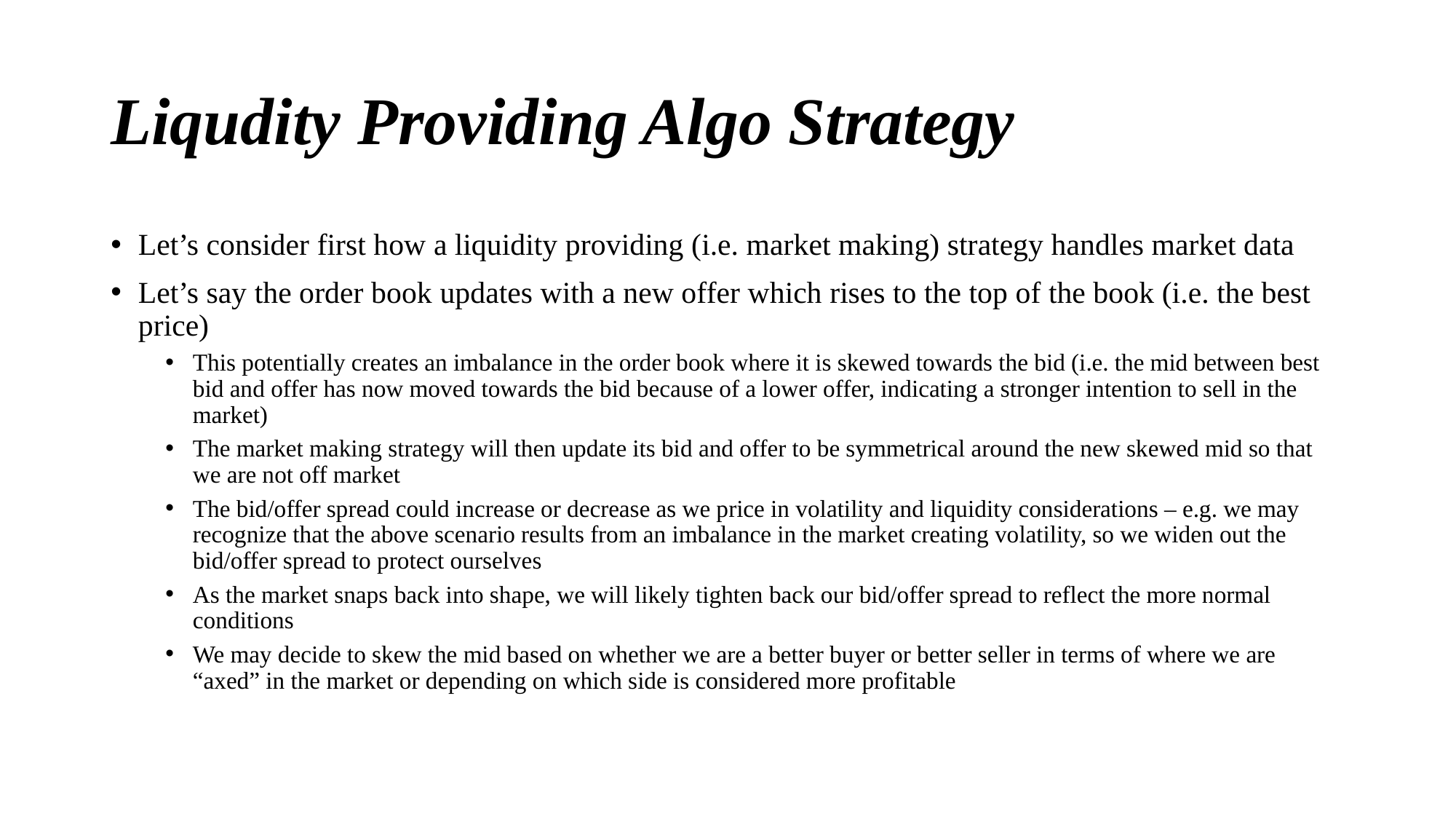

# Liqudity Providing Algo Strategy
Let’s consider first how a liquidity providing (i.e. market making) strategy handles market data
Let’s say the order book updates with a new offer which rises to the top of the book (i.e. the best price)
This potentially creates an imbalance in the order book where it is skewed towards the bid (i.e. the mid between best bid and offer has now moved towards the bid because of a lower offer, indicating a stronger intention to sell in the market)
The market making strategy will then update its bid and offer to be symmetrical around the new skewed mid so that we are not off market
The bid/offer spread could increase or decrease as we price in volatility and liquidity considerations – e.g. we may recognize that the above scenario results from an imbalance in the market creating volatility, so we widen out the bid/offer spread to protect ourselves
As the market snaps back into shape, we will likely tighten back our bid/offer spread to reflect the more normal conditions
We may decide to skew the mid based on whether we are a better buyer or better seller in terms of where we are “axed” in the market or depending on which side is considered more profitable